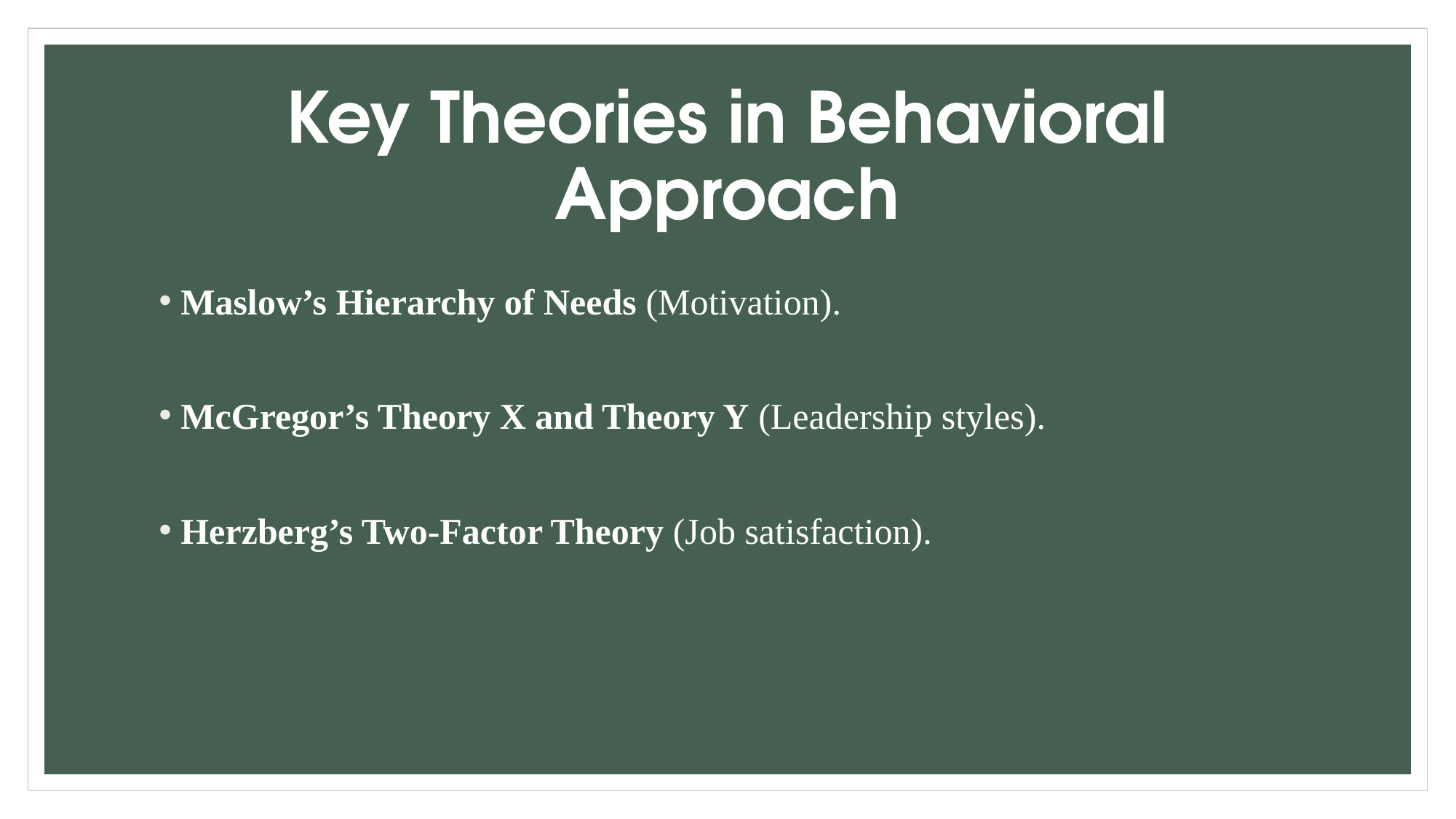

# Key Theories in Behavioral Approach
Maslow’s Hierarchy of Needs (Motivation).

McGregor’s Theory X and Theory Y (Leadership styles).

Herzberg’s Two-Factor Theory (Job satisfaction).